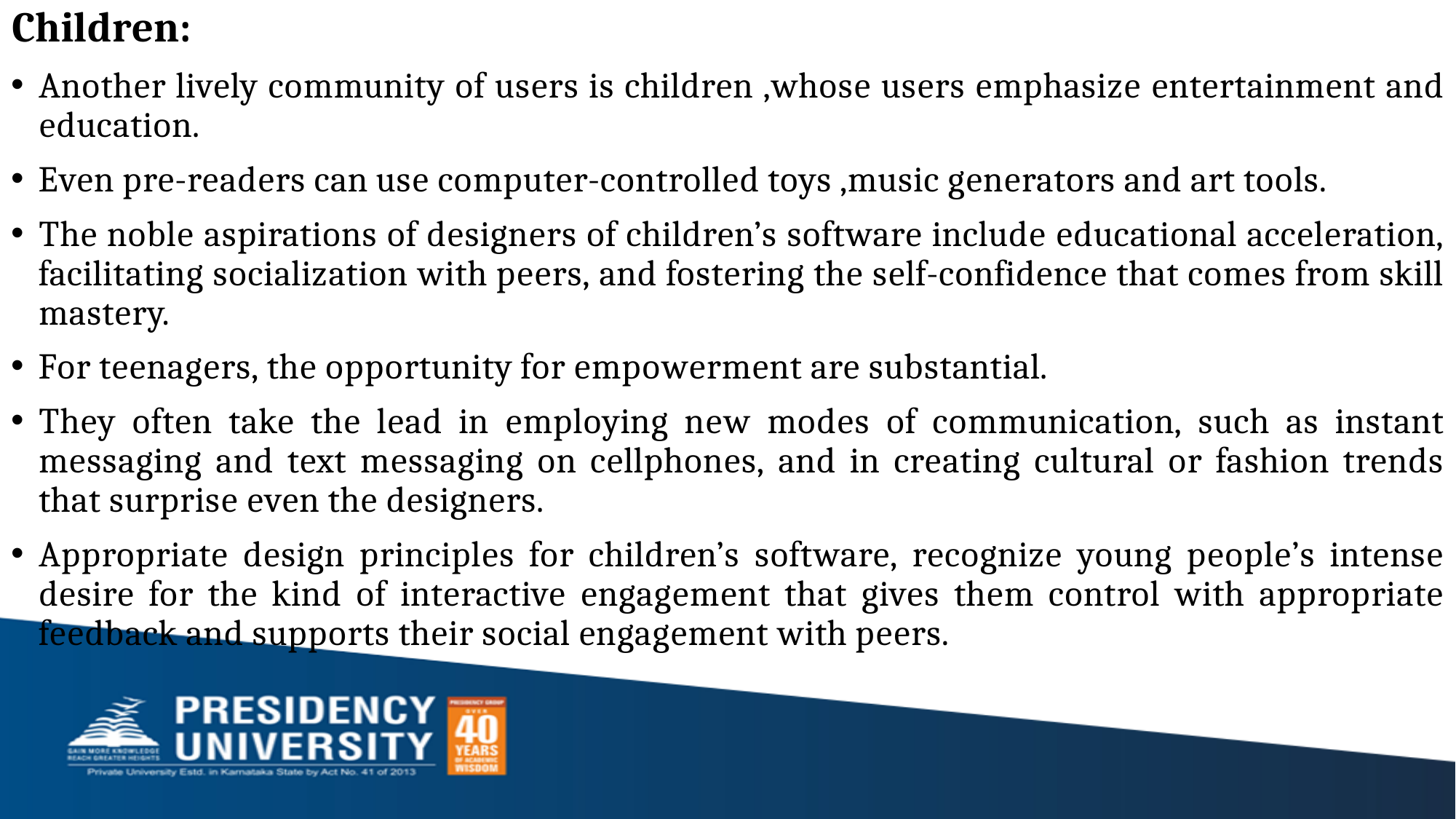

Children:
Another lively community of users is children ,whose users emphasize entertainment and education.
Even pre-readers can use computer-controlled toys ,music generators and art tools.
The noble aspirations of designers of children’s software include educational acceleration, facilitating socialization with peers, and fostering the self-confidence that comes from skill mastery.
For teenagers, the opportunity for empowerment are substantial.
They often take the lead in employing new modes of communication, such as instant messaging and text messaging on cellphones, and in creating cultural or fashion trends that surprise even the designers.
Appropriate design principles for children’s software, recognize young people’s intense desire for the kind of interactive engagement that gives them control with appropriate feedback and supports their social engagement with peers.